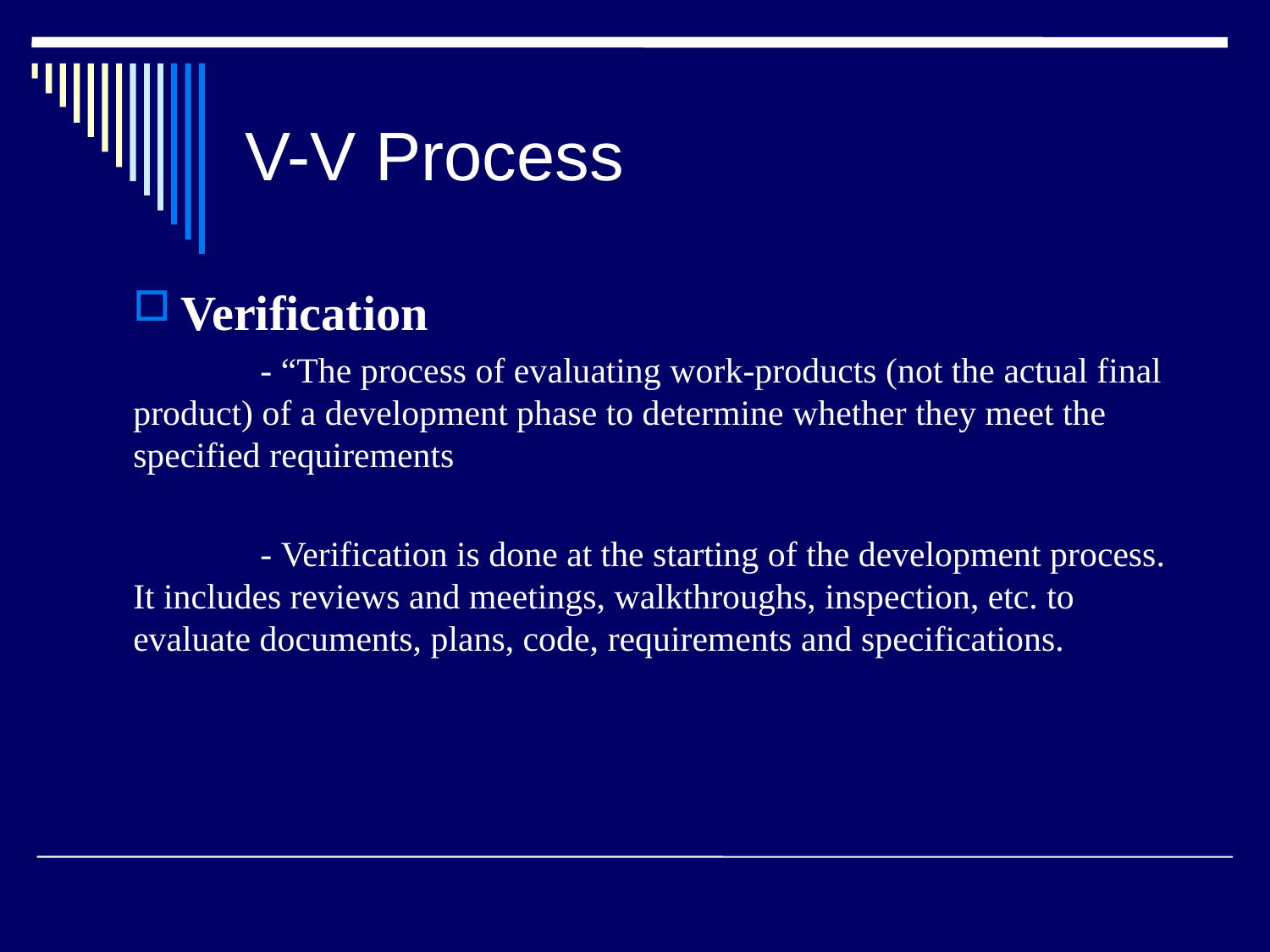

# V-V Process
Verification
	- “The process of evaluating work-products (not the actual final product) of a development phase to determine whether they meet the specified requirements

	- Verification is done at the starting of the development process. It includes reviews and meetings, walkthroughs, inspection, etc. to evaluate documents, plans, code, requirements and specifications.